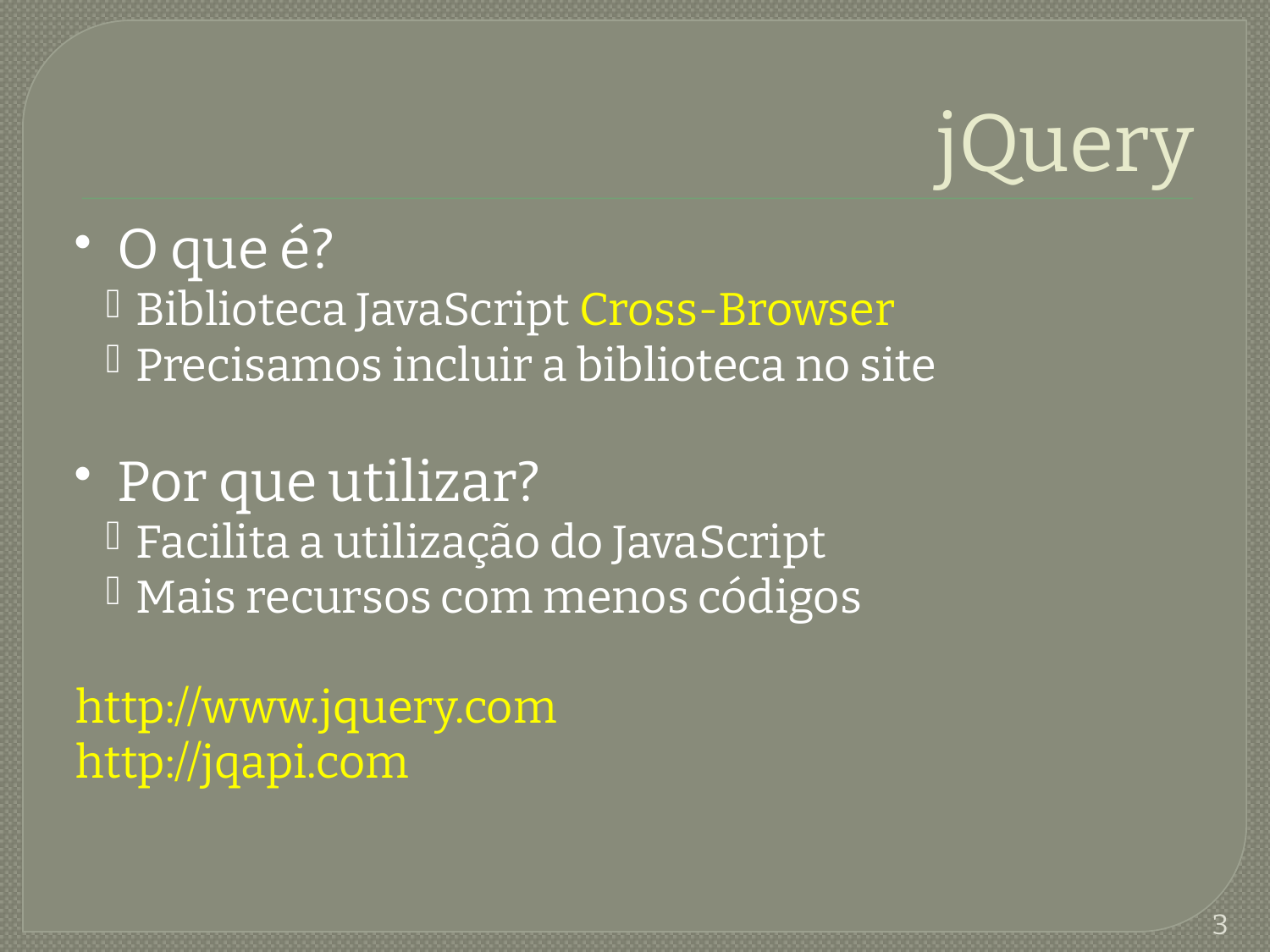

jQuery
 O que é?
Biblioteca JavaScript Cross-Browser
Precisamos incluir a biblioteca no site

 Por que utilizar?
Facilita a utilização do JavaScript
Mais recursos com menos códigos

http://www.jquery.com
http://jqapi.com

3